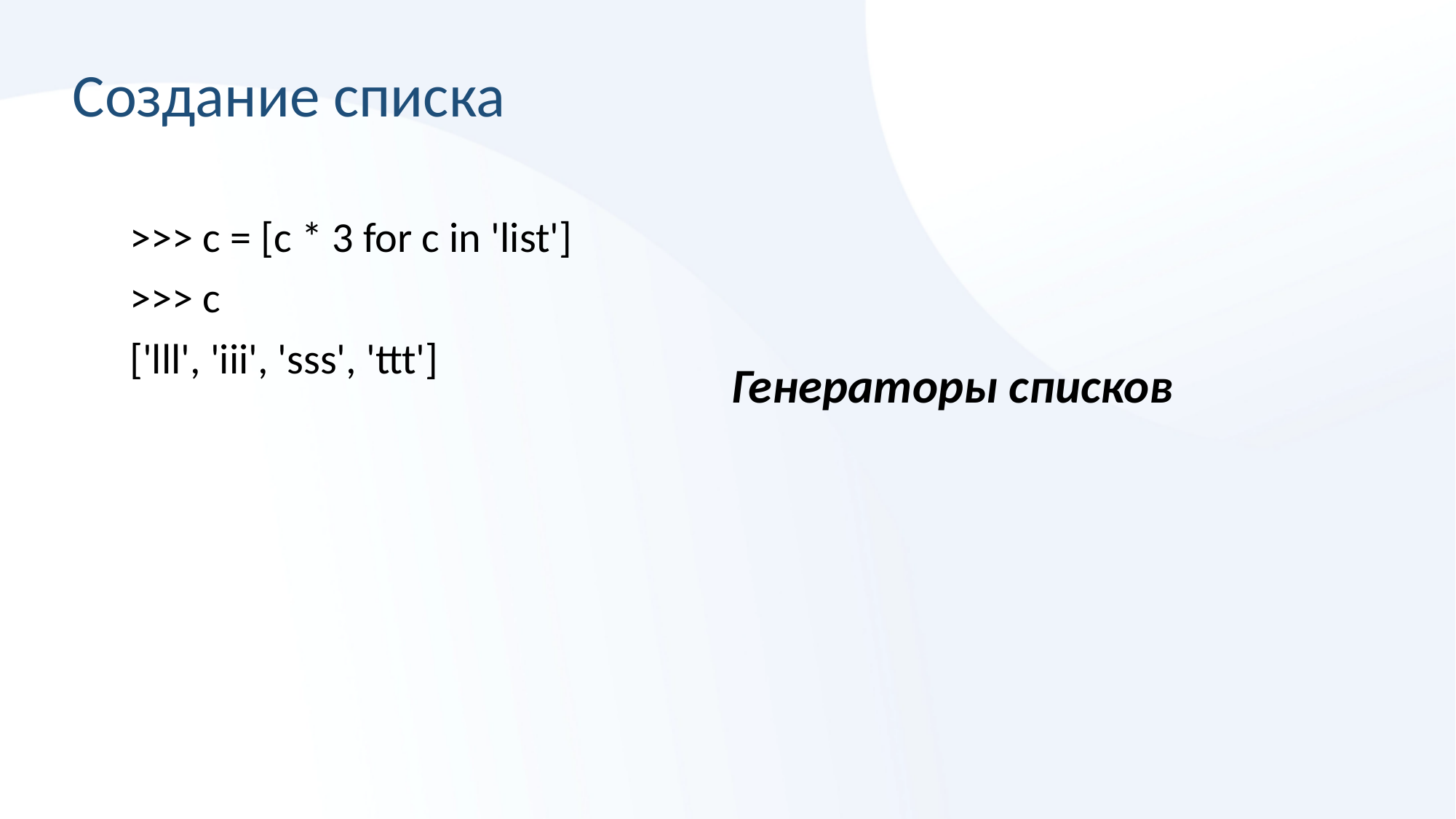

# Создание списка
>>> c = [c * 3 for c in 'list']
>>> c
['lll', 'iii', 'sss', 'ttt']
Генераторы списков